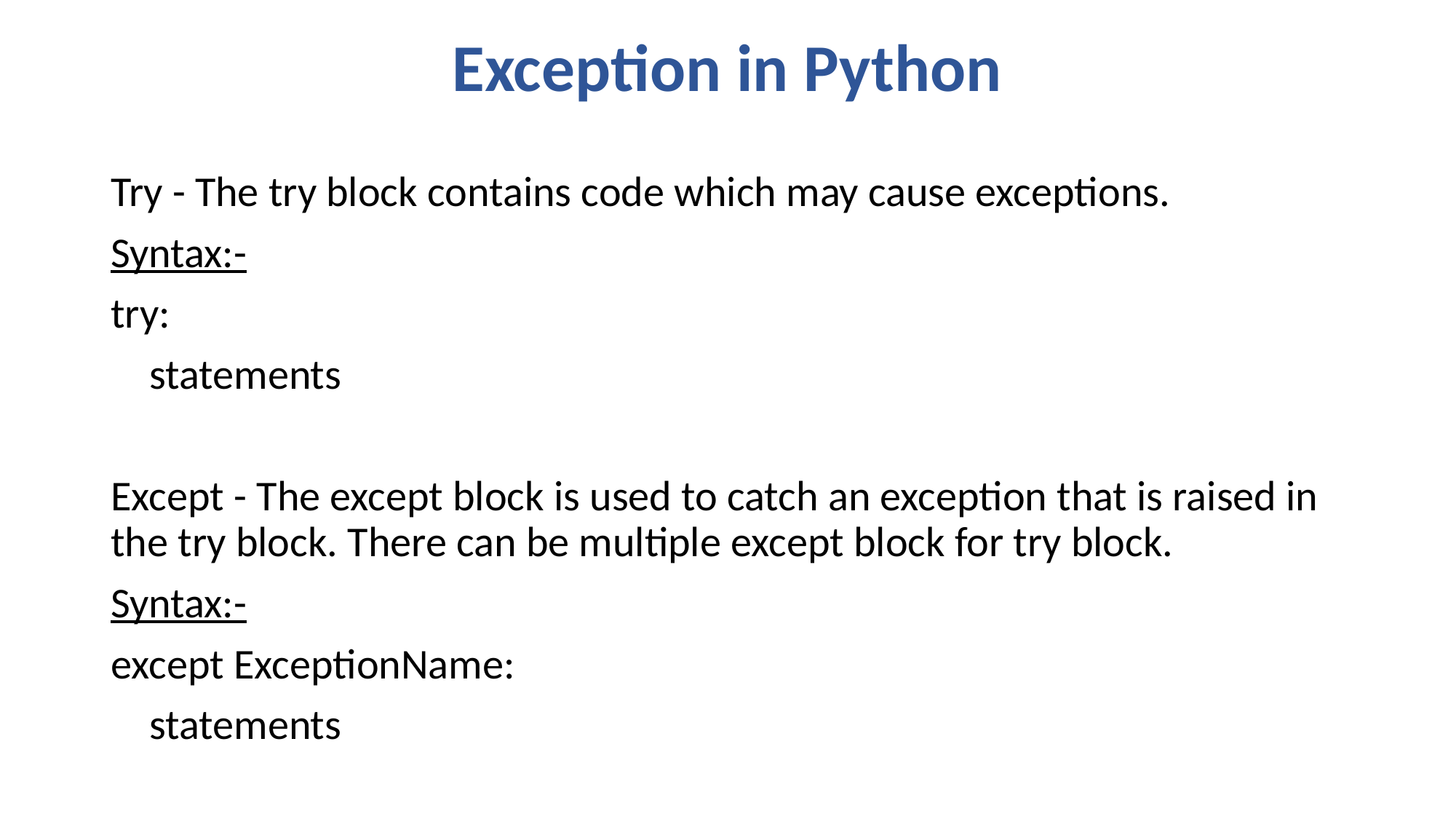

# Exception in Python
Try - The try block contains code which may cause exceptions.
Syntax:-
try:
    statements

Except - The except block is used to catch an exception that is raised in the try block. There can be multiple except block for try block.
Syntax:-
except ExceptionName:
    statements